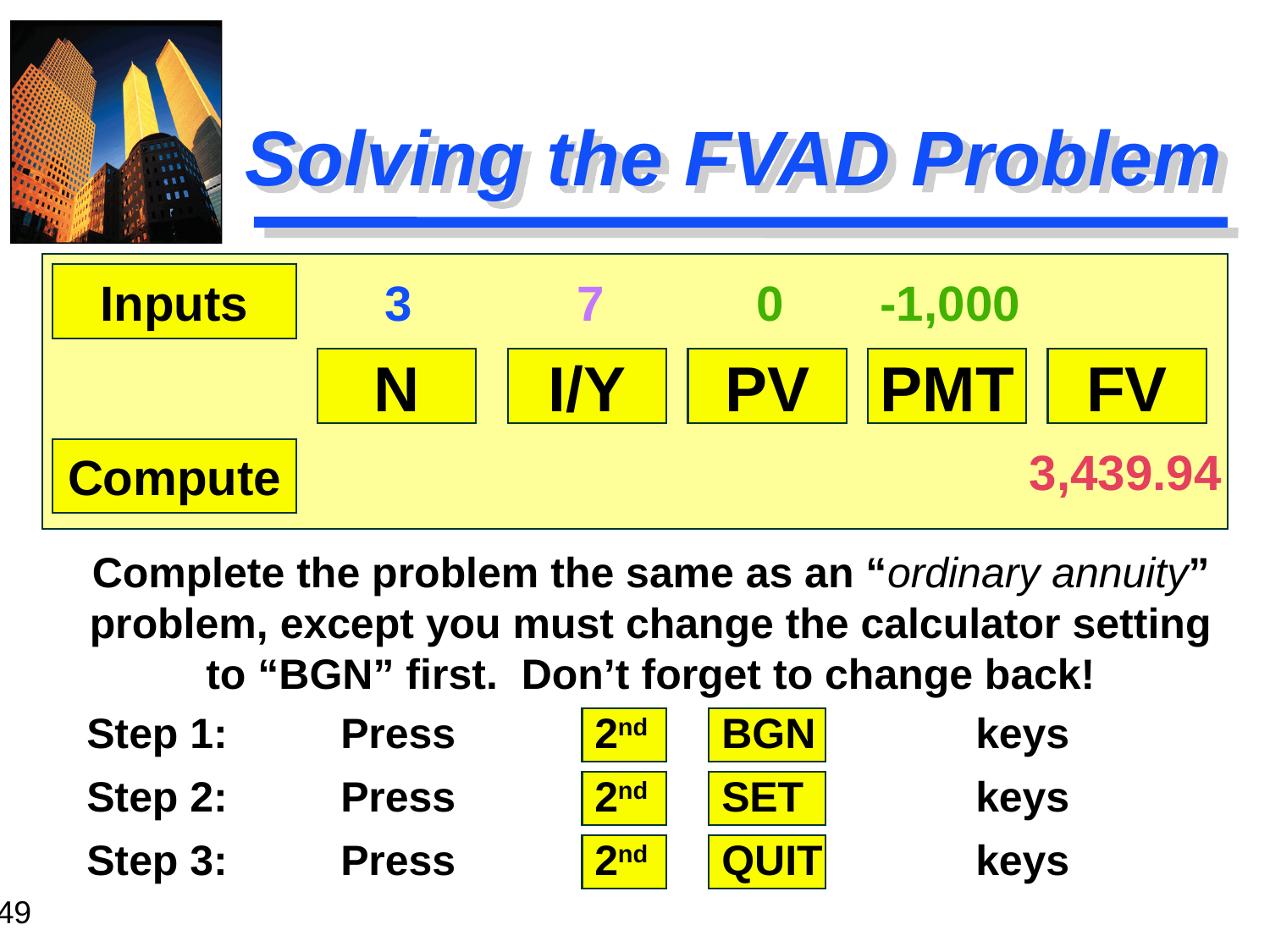

# Solving the FVAD Problem

Inputs
    3            7           0       -1,000
N
I/Y
PV
PMT
FV
                                                           3,439.94
Compute
Complete the problem the same as an “ordinary annuity” problem, except you must change the calculator setting to “BGN” first.  Don’t forget to change back!
Step 1:	Press		2nd	BGN		keys
Step 2:	Press		2nd	SET		keys
Step 3:	Press		2nd	QUIT		keys